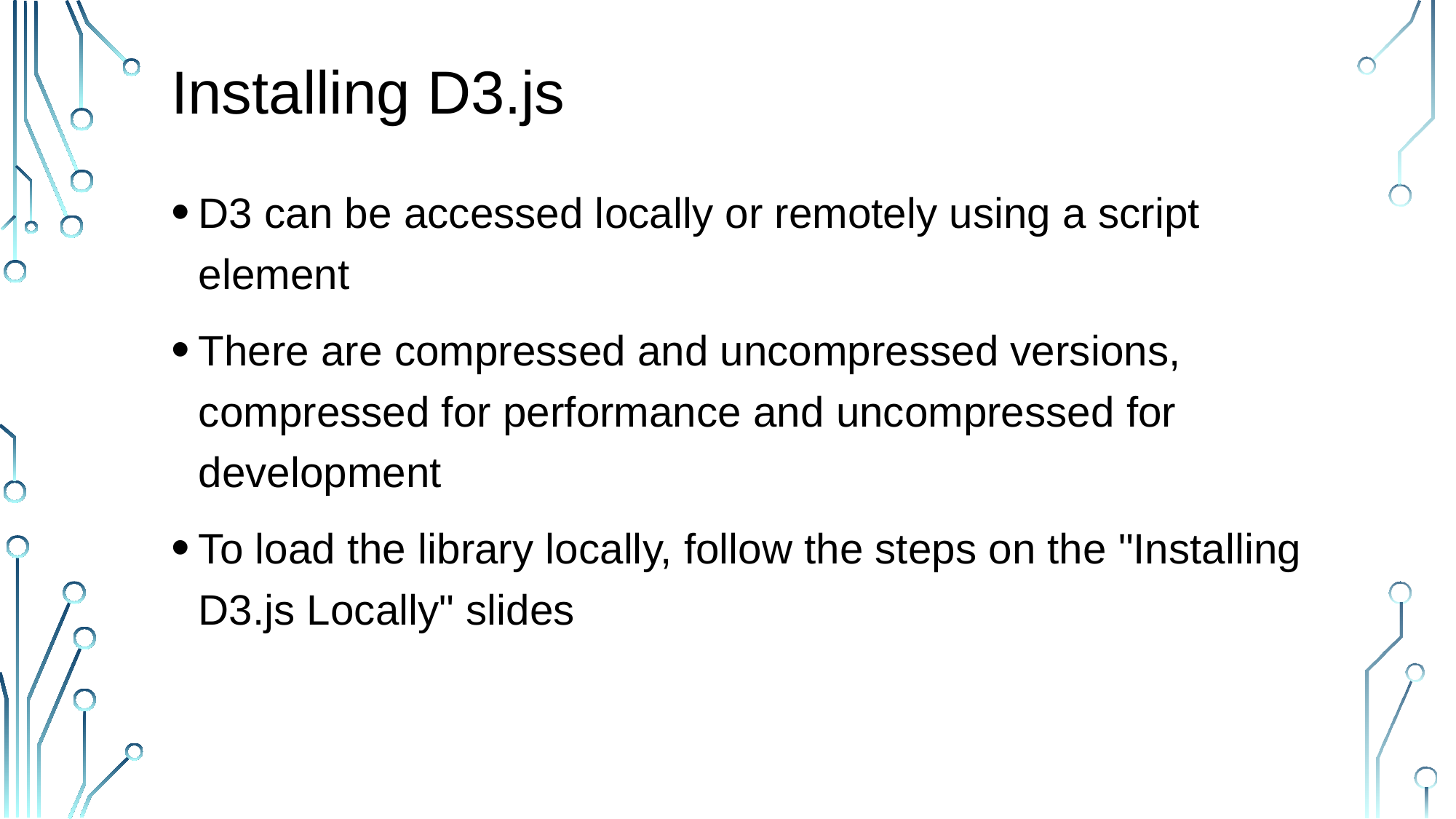

# Installing D3.js
D3 can be accessed locally or remotely using a script element
There are compressed and uncompressed versions, compressed for performance and uncompressed for development
To load the library locally, follow the steps on the "Installing D3.js Locally" slides